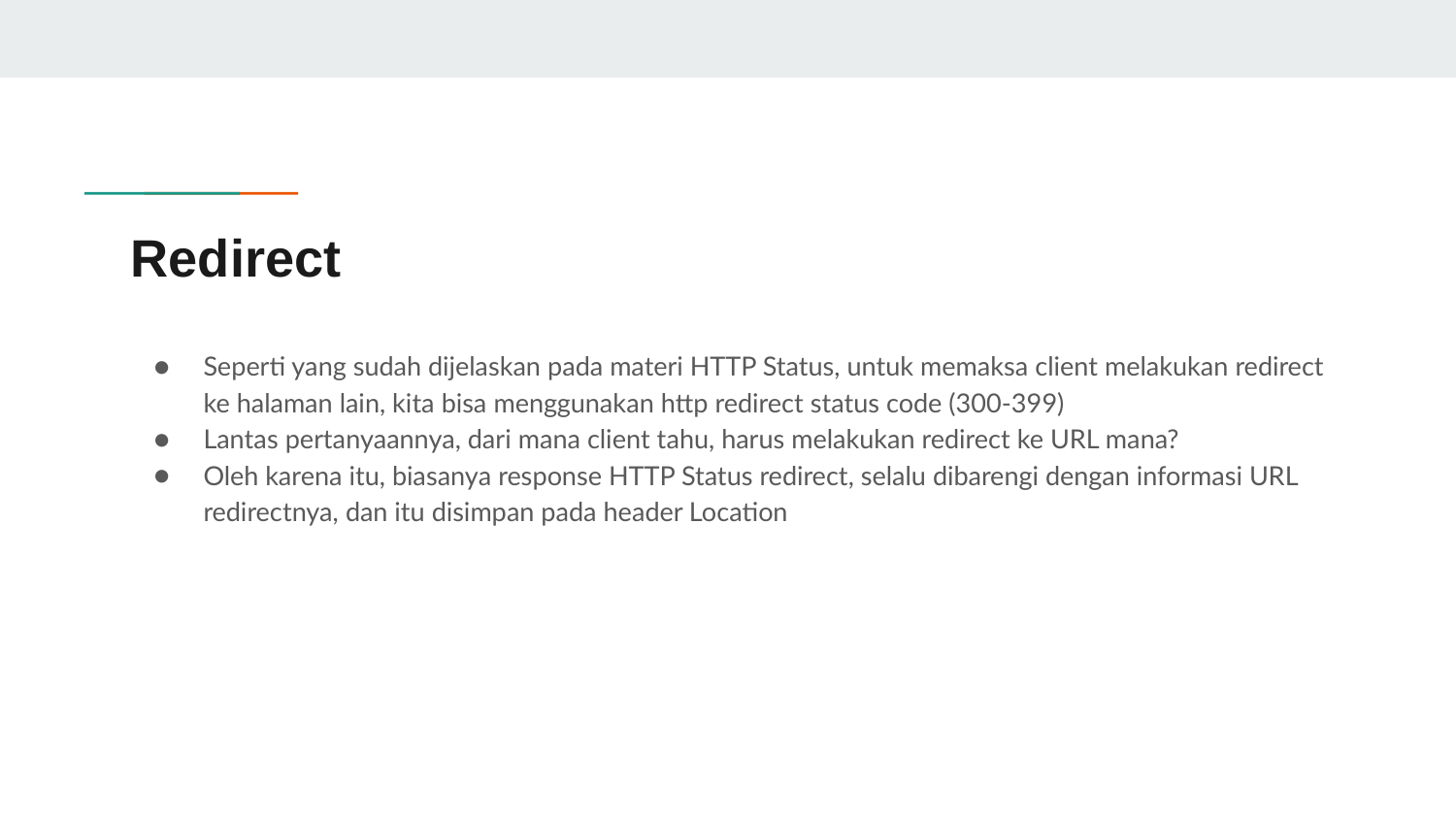

# Redirect
Seperti yang sudah dijelaskan pada materi HTTP Status, untuk memaksa client melakukan redirect ke halaman lain, kita bisa menggunakan http redirect status code (300-399)
Lantas pertanyaannya, dari mana client tahu, harus melakukan redirect ke URL mana?
Oleh karena itu, biasanya response HTTP Status redirect, selalu dibarengi dengan informasi URL redirectnya, dan itu disimpan pada header Location